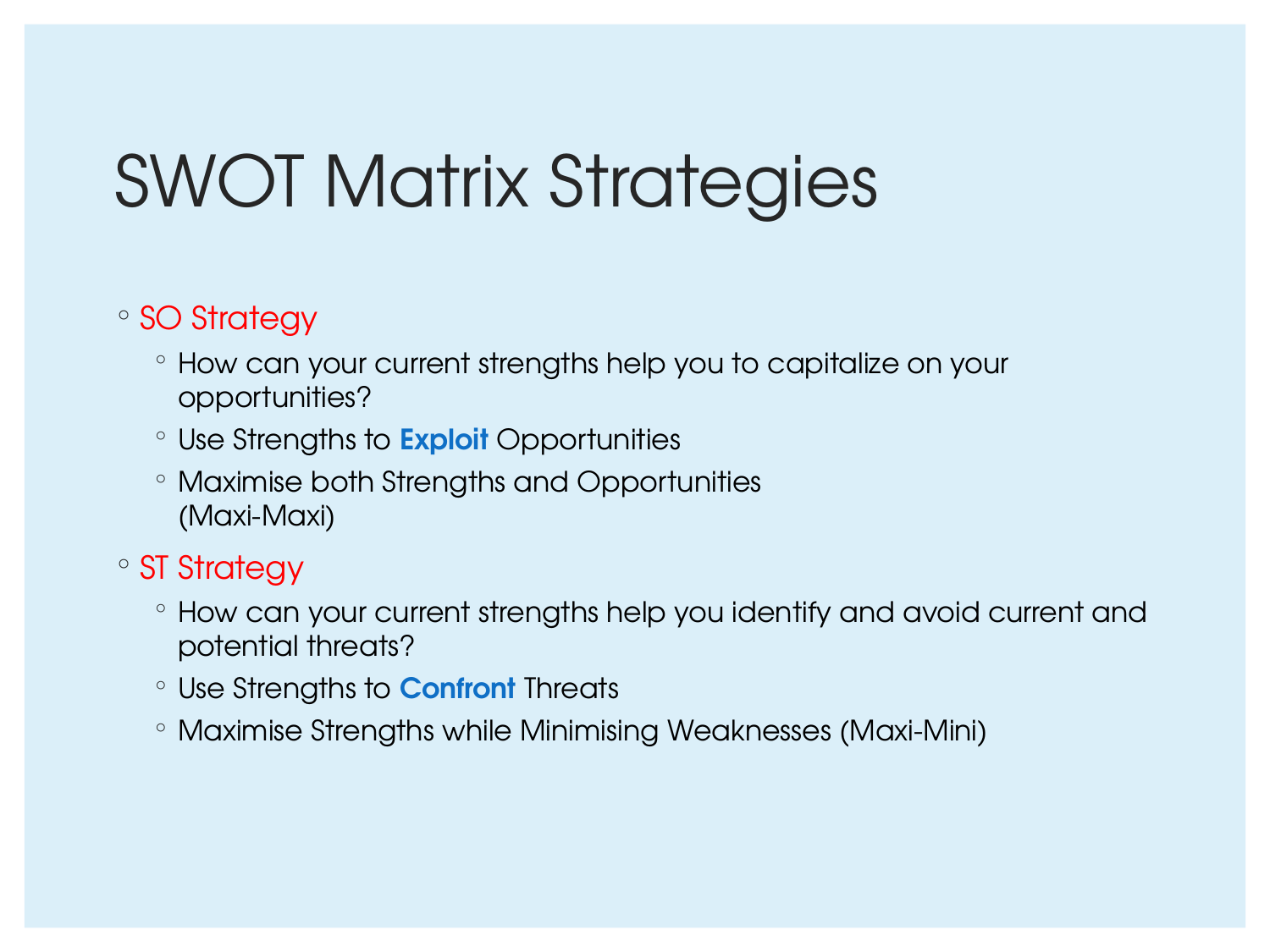

# SWOT Matrix Strategies
SO Strategy
How can your current strengths help you to capitalize on your opportunities?
Use Strengths to Exploit Opportunities
Maximise both Strengths and Opportunities
(Maxi-Maxi)
ST Strategy
How can your current strengths help you identify and avoid current and potential threats?
Use Strengths to Confront Threats
Maximise Strengths while Minimising Weaknesses (Maxi-Mini)